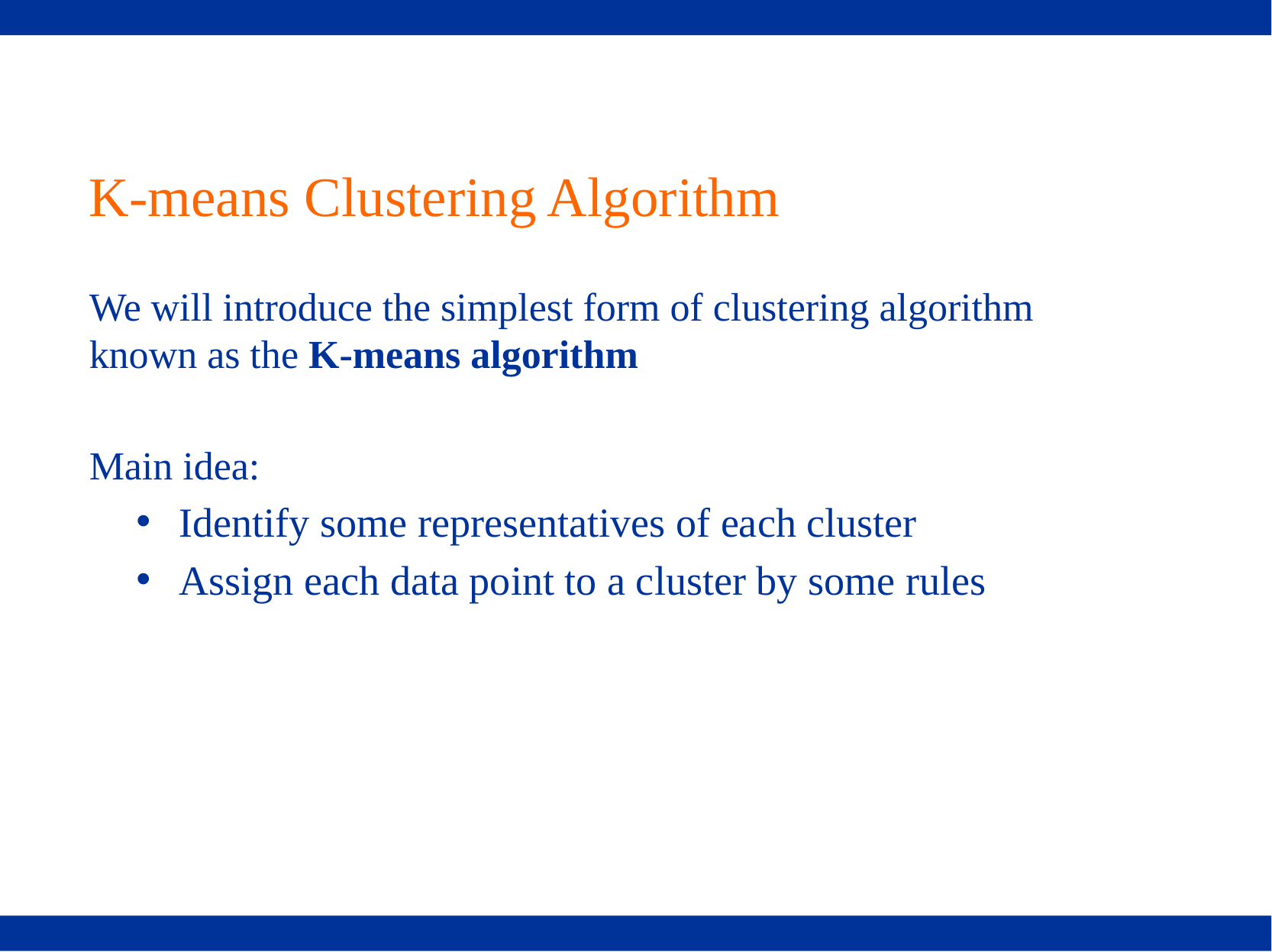

# K-means Clustering Algorithm
We will introduce the simplest form of clustering algorithm known as the K-means algorithm

Main idea:
Identify some representatives of each cluster
Assign each data point to a cluster by some rules